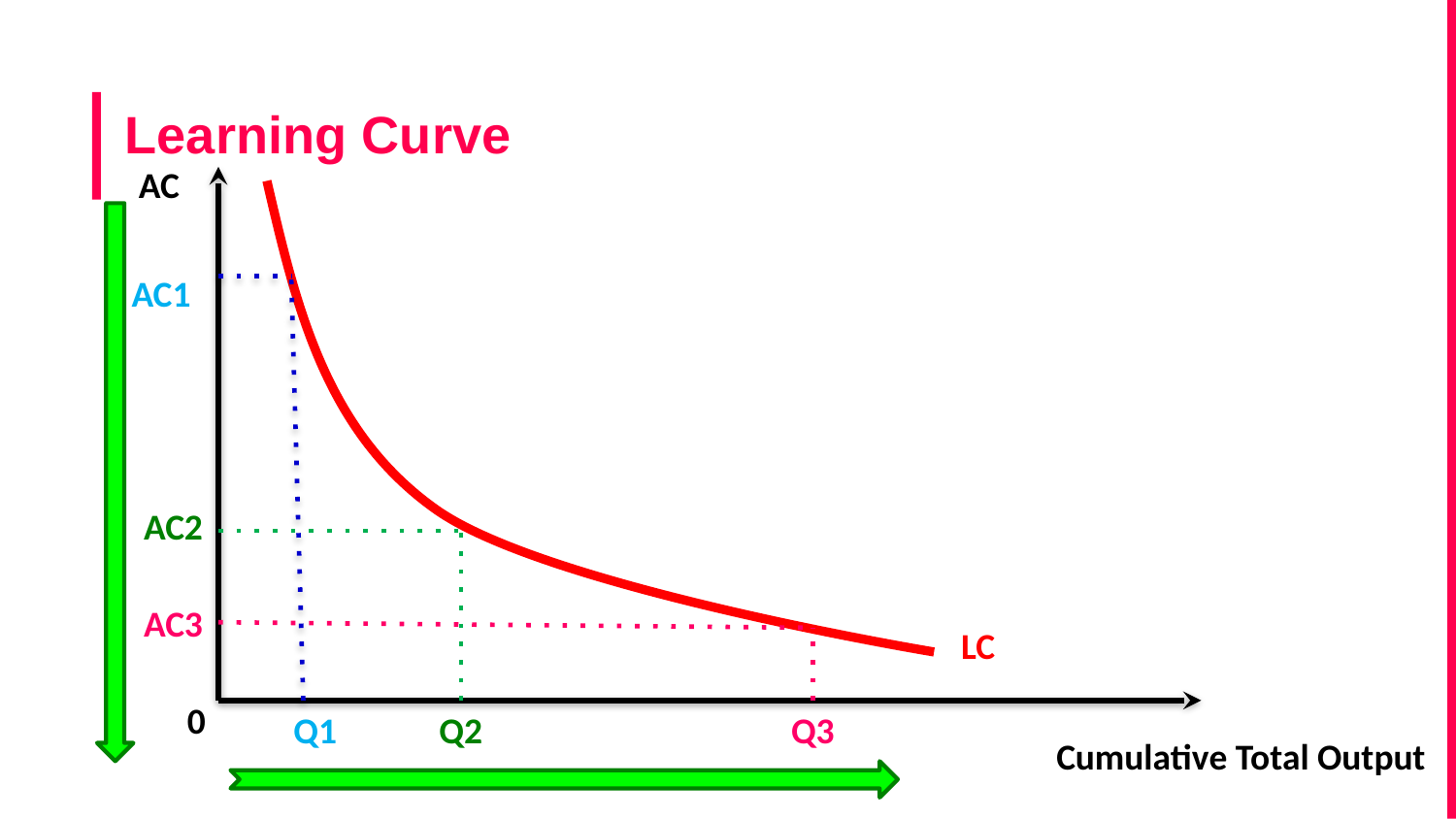

# Learning Curve
AC

AC1
AC2
AC3
LC
0
Q1
Q2
Q3
Cumulative Total Output